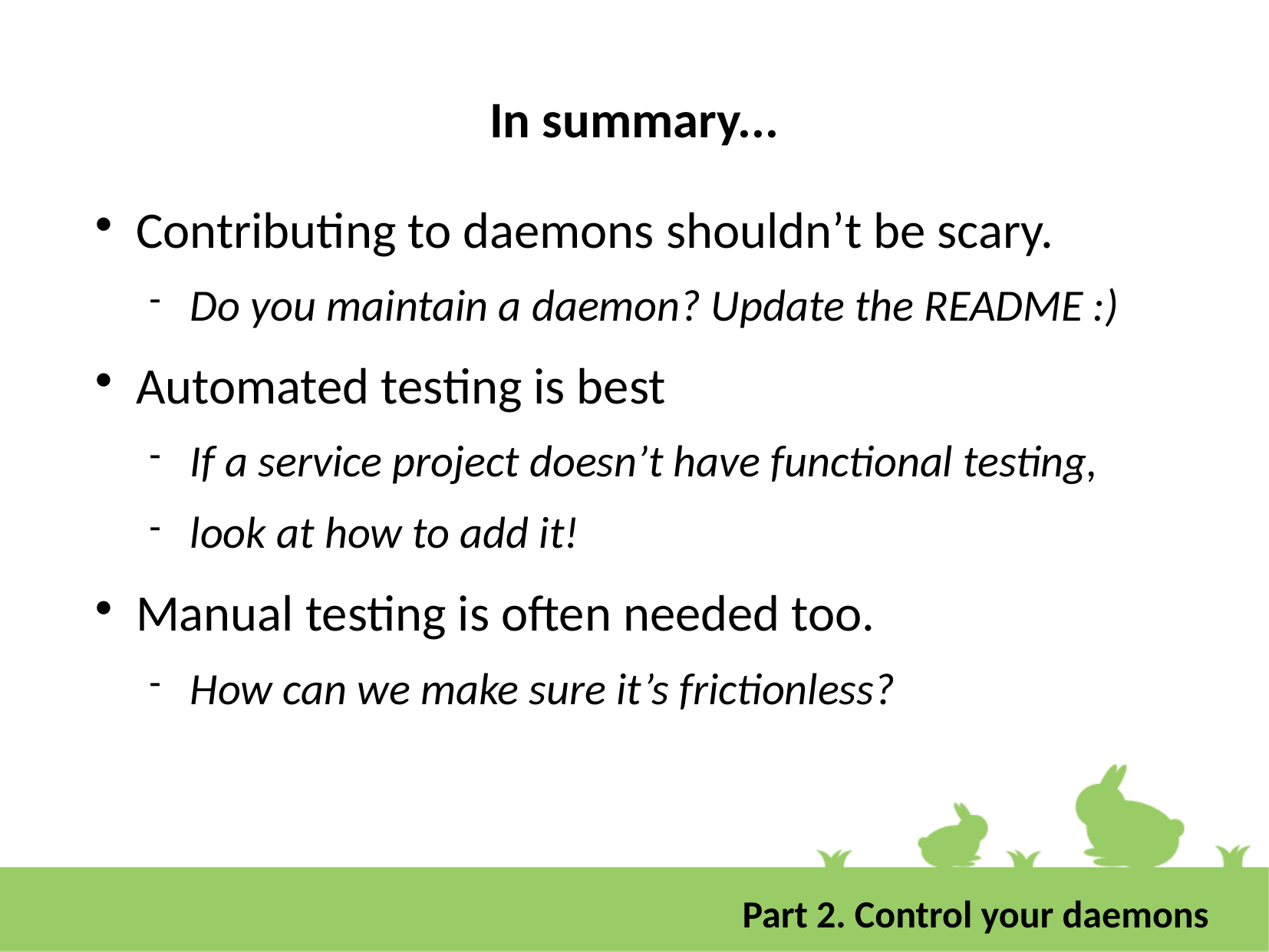

In summary...
Contributing to daemons shouldn’t be scary.
Do you maintain a daemon? Update the README :)
Automated testing is best
If a service project doesn’t have functional testing,
look at how to add it!
Manual testing is often needed too.
How can we make sure it’s frictionless?

       Part 2. Control your daemons